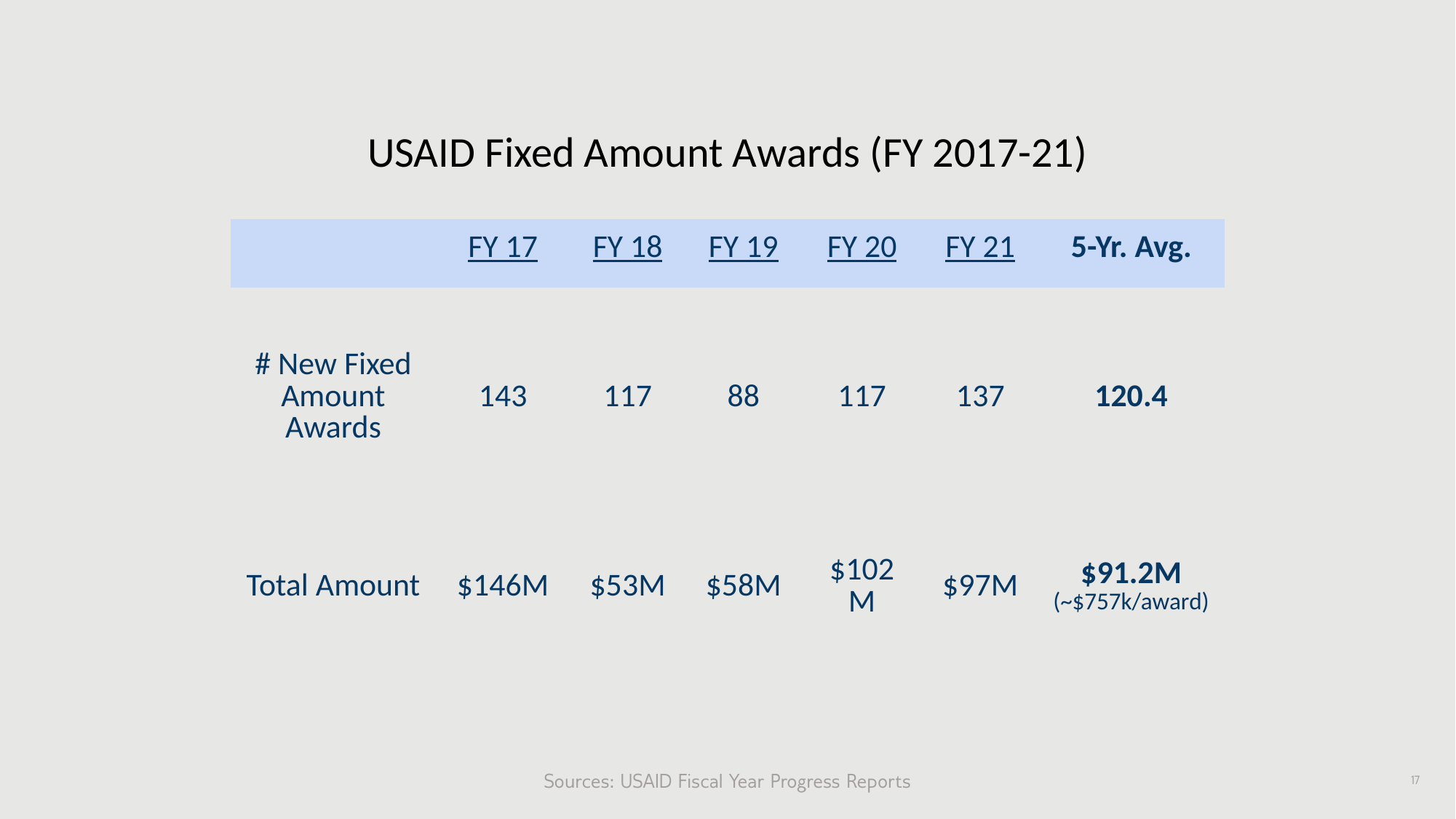

# USAID Fixed Amount Awards (FY 2017-21)
|  | FY 17 | FY 18 | FY 19 | FY 20 | FY 21 | 5-Yr. Avg. |
| --- | --- | --- | --- | --- | --- | --- |
| # New Fixed Amount Awards | 143 | 117 | 88 | 117 | 137 | 120.4 |
| Total Amount | $146M | $53M | $58M | $102M | $97M | $91.2M (~$757k/award) |
Sources: USAID Fiscal Year Progress Reports
17